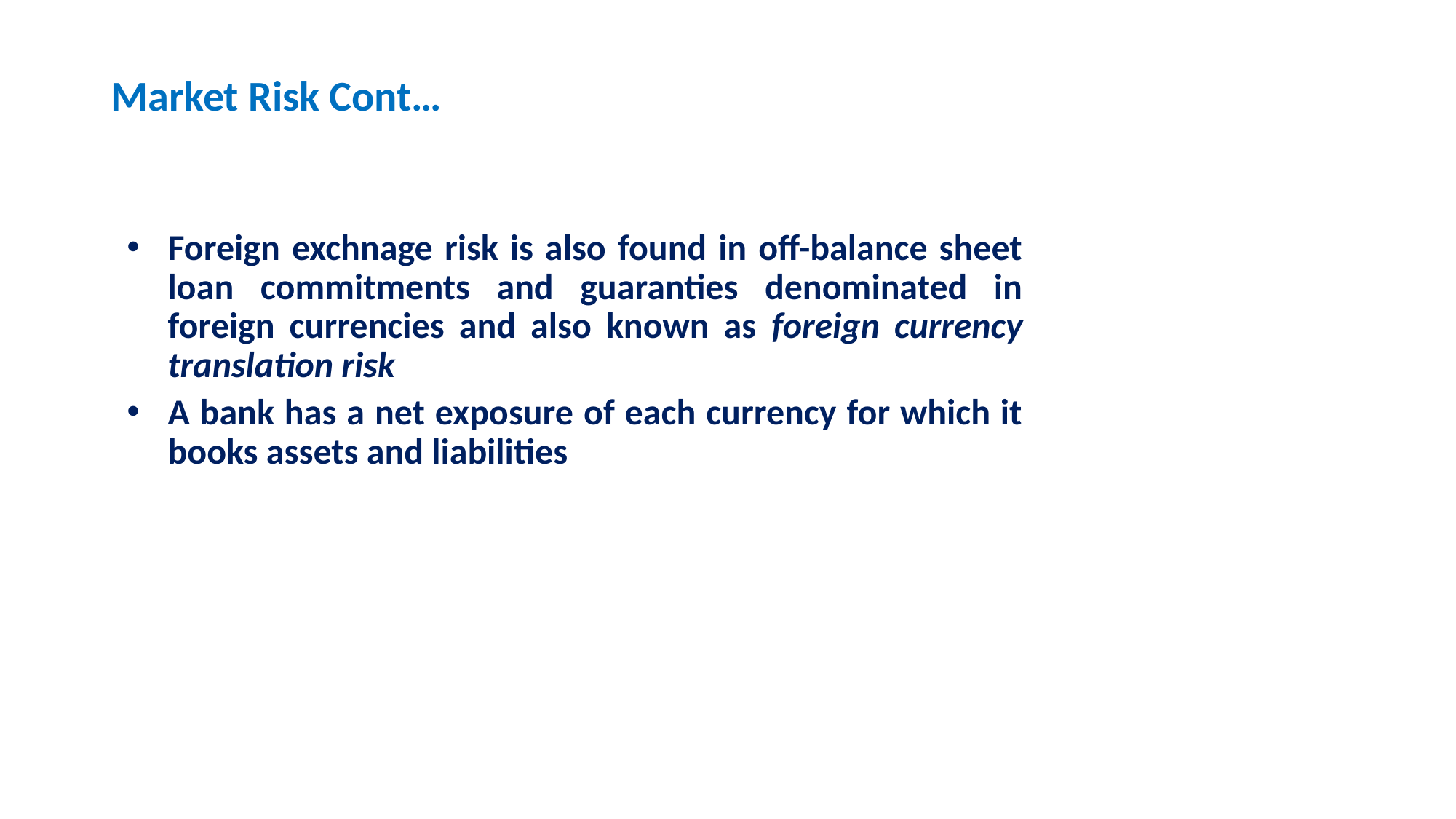

# Market Risk Cont…
Foreign exchnage risk is also found in off-balance sheet loan commitments and guaranties denominated in foreign currencies and also known as foreign currency translation risk
A bank has a net exposure of each currency for which it books assets and liabilities